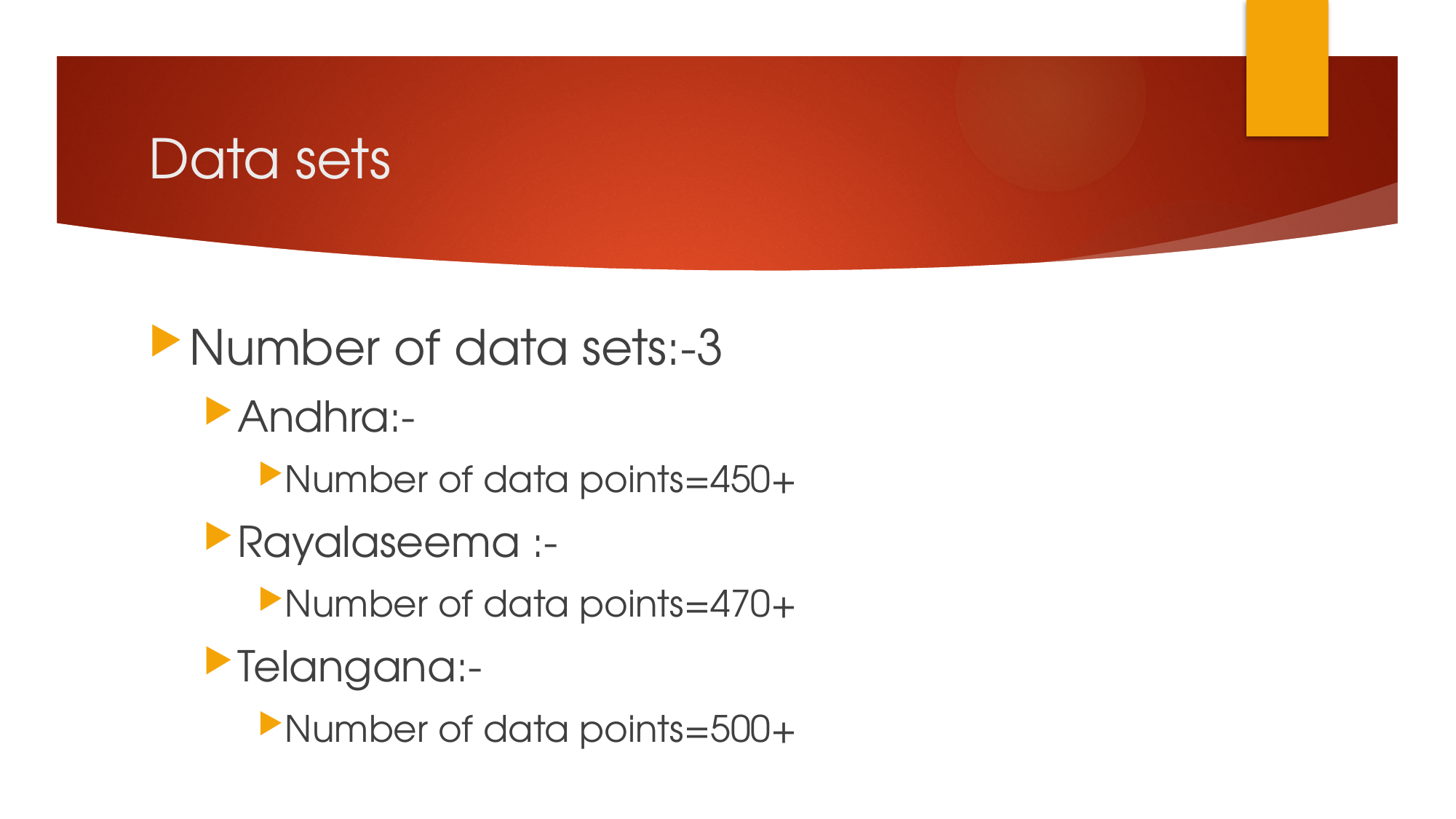

# Data sets
Number of data sets:-3
Andhra:-
Number of data points=450+
Rayalaseema :-
Number of data points=470+
Telangana:-
Number of data points=500+